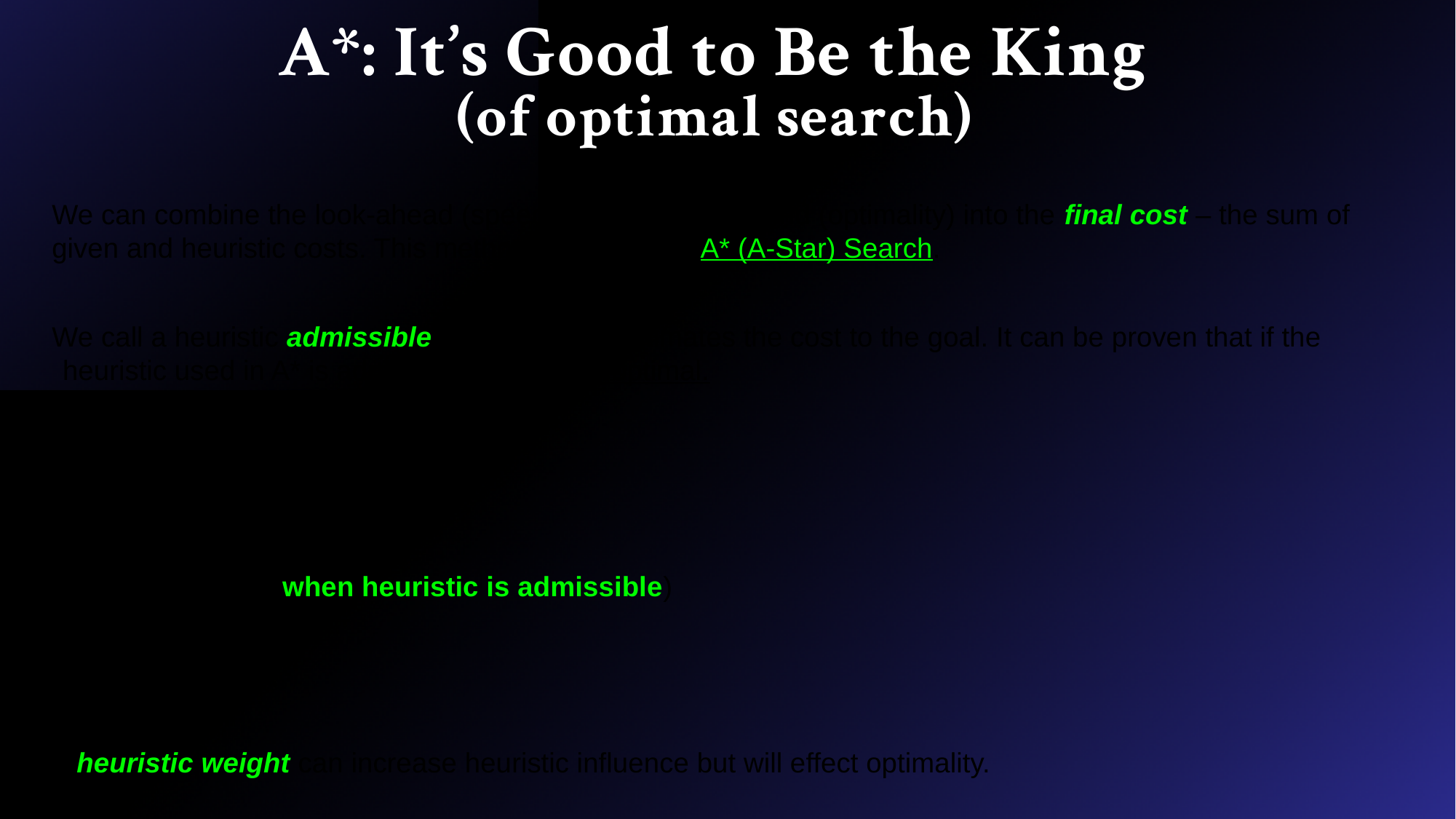

# A*: It’s Good to Be the King (of optimal search)
We can combine the look-ahead (speed) and the look-behind (optimality) into the final cost – the sum of given and heuristic costs. This method is called the  A* (A-Star) Search.

We call a heuristic admissible if it never overestimates the cost to the goal. It can be proven that if the heuristic used in A* is admissible, then A* is optimal.

A* Search is:
Systematic
Informed
Optimal in cost (when heuristic is admissible)
Complete*
Exhaustive

A heuristic weight can increase heuristic influence but will effect optimality.